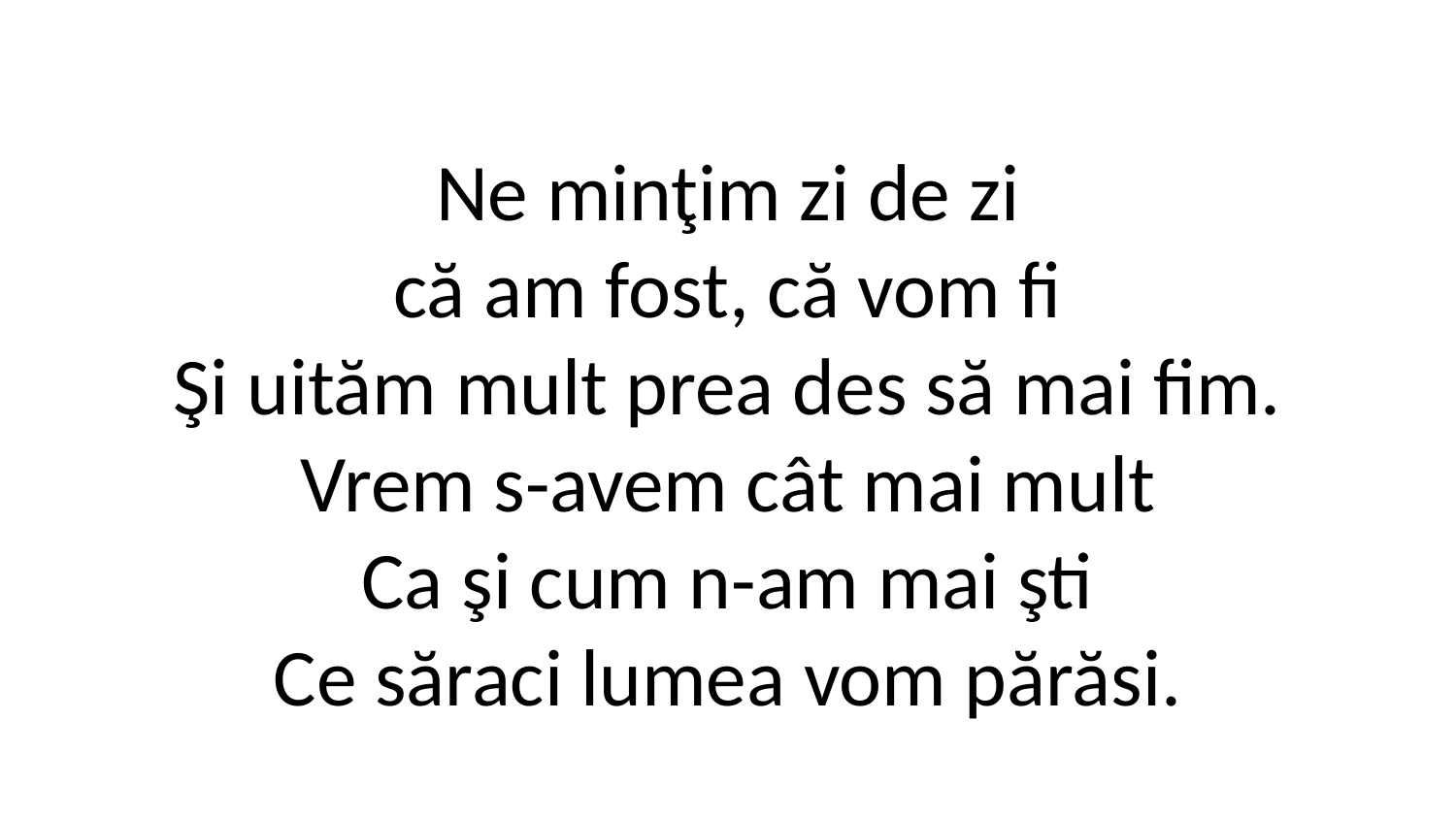

Ne minţim zi de zi
că am fost, că vom fi
Şi uităm mult prea des să mai fim.
Vrem s-avem cât mai mult
Ca şi cum n-am mai şti
Ce săraci lumea vom părăsi.